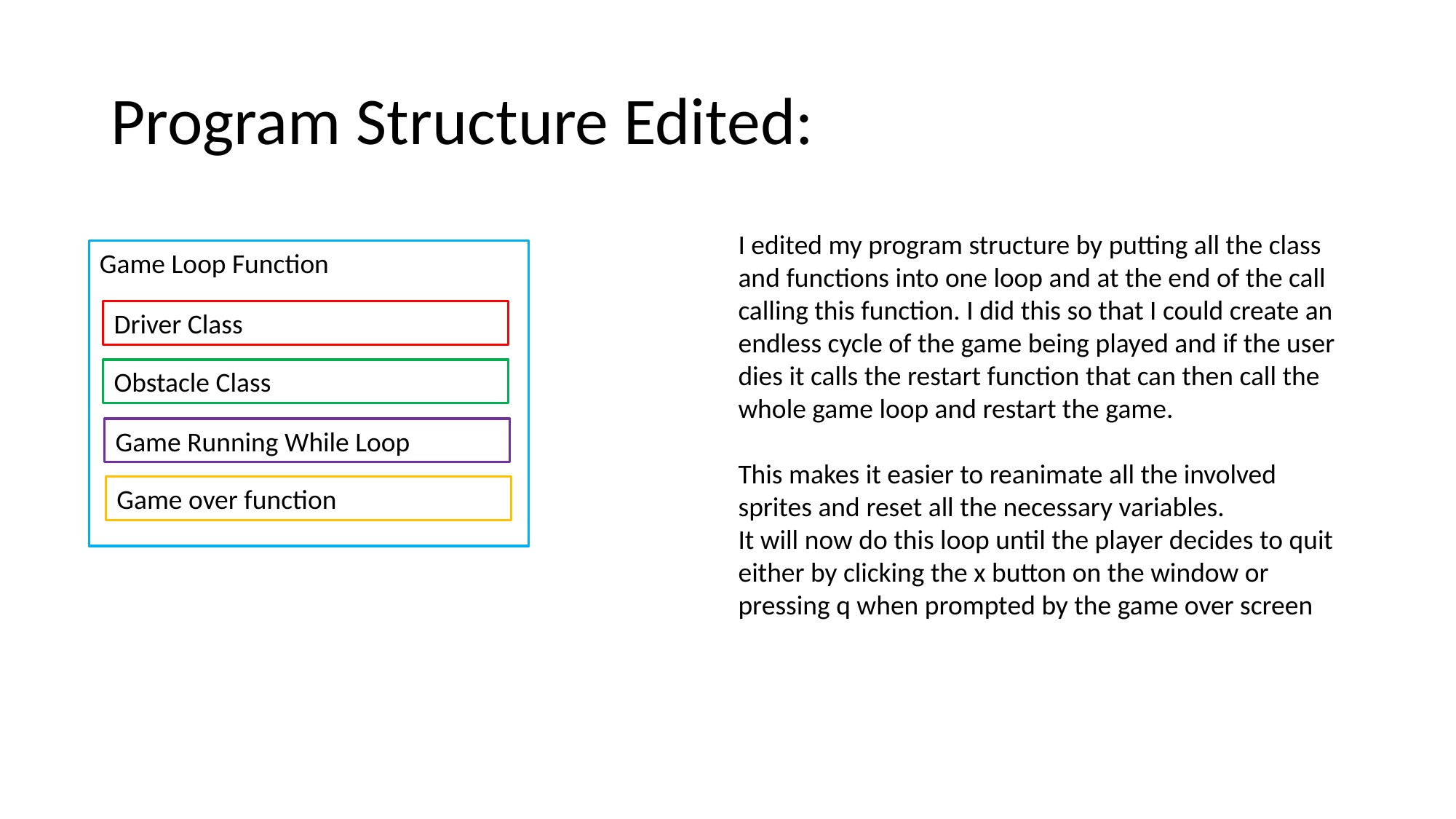

# Program Structure Edited:
I edited my program structure by putting all the class and functions into one loop and at the end of the call calling this function. I did this so that I could create an endless cycle of the game being played and if the user dies it calls the restart function that can then call the whole game loop and restart the game.

This makes it easier to reanimate all the involved sprites and reset all the necessary variables.
It will now do this loop until the player decides to quit either by clicking the x button on the window or pressing q when prompted by the game over screen
Game Loop Function

Driver Class
Obstacle Class
Game Running While Loop
Game over function